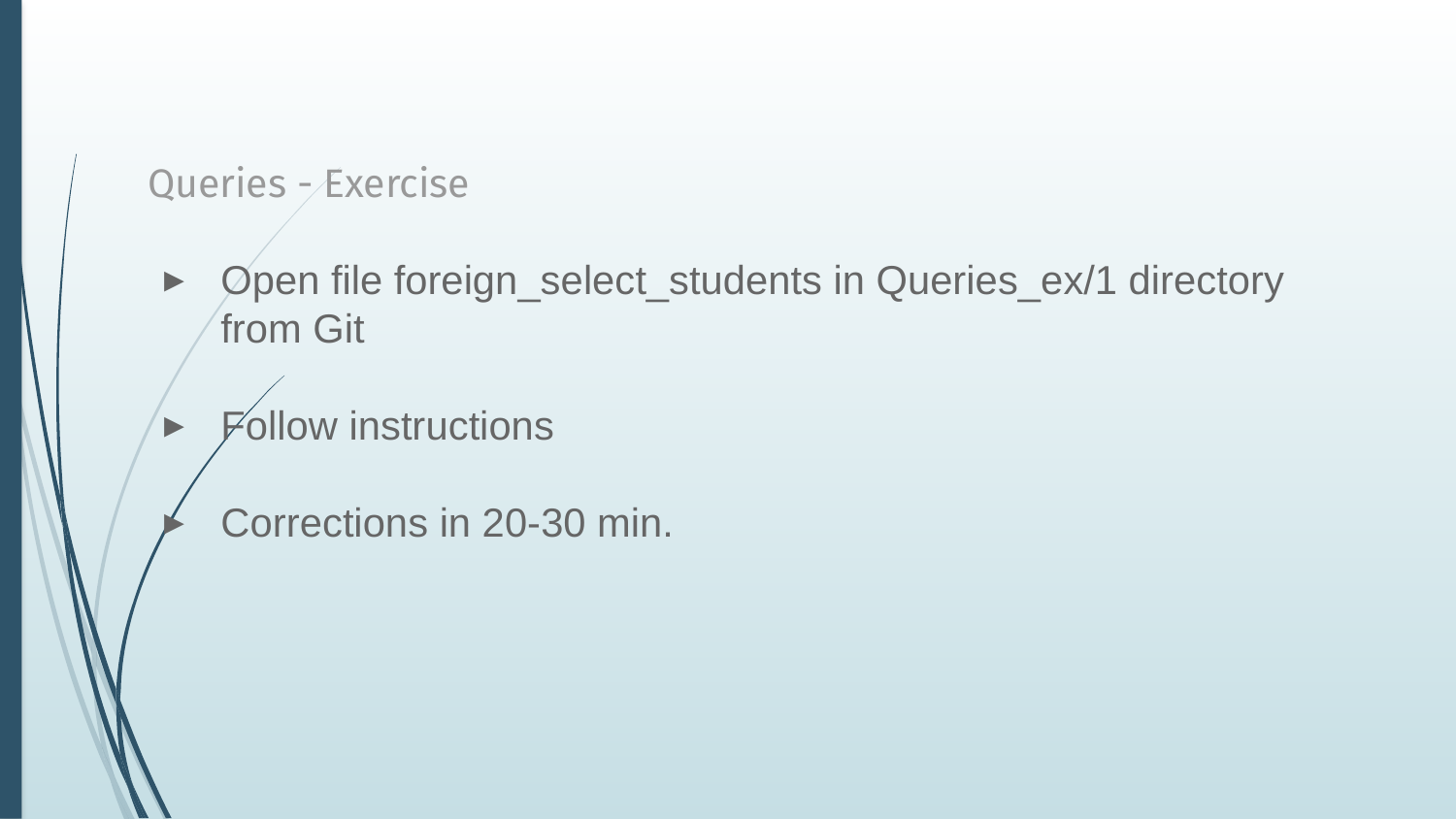

# Queries - Exercise
Open file foreign_select_students in Queries_ex/1 directory from Git

Follow instructions

Corrections in 20-30 min.